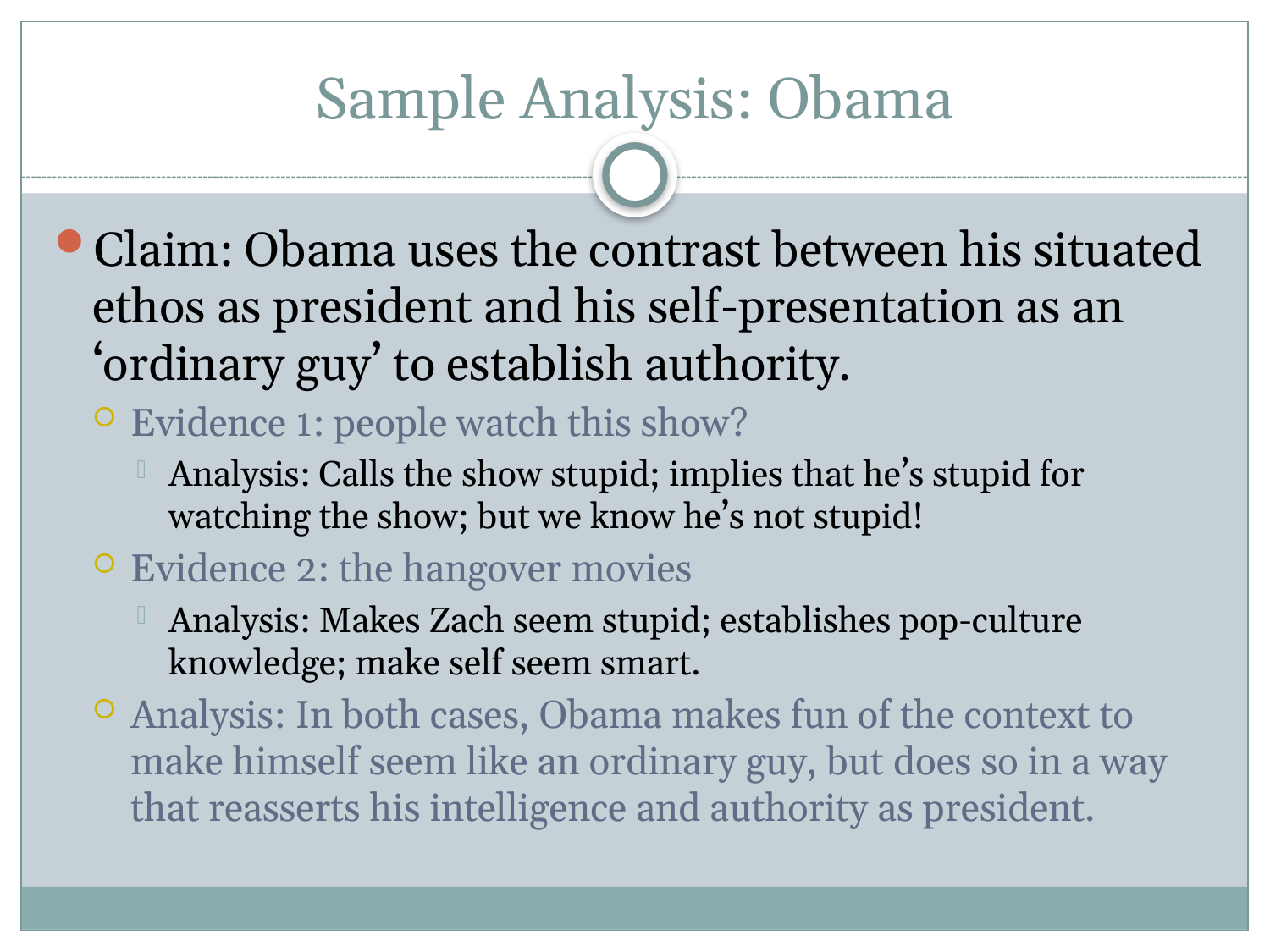

# Sample Analysis: Obama
Claim: Obama uses the contrast between his situated ethos as president and his self-presentation as an ‘ordinary guy’ to establish authority.
Evidence 1: people watch this show?
Analysis: Calls the show stupid; implies that he’s stupid for watching the show; but we know he’s not stupid!
Evidence 2: the hangover movies
Analysis: Makes Zach seem stupid; establishes pop-culture knowledge; make self seem smart.
Analysis: In both cases, Obama makes fun of the context to make himself seem like an ordinary guy, but does so in a way that reasserts his intelligence and authority as president.